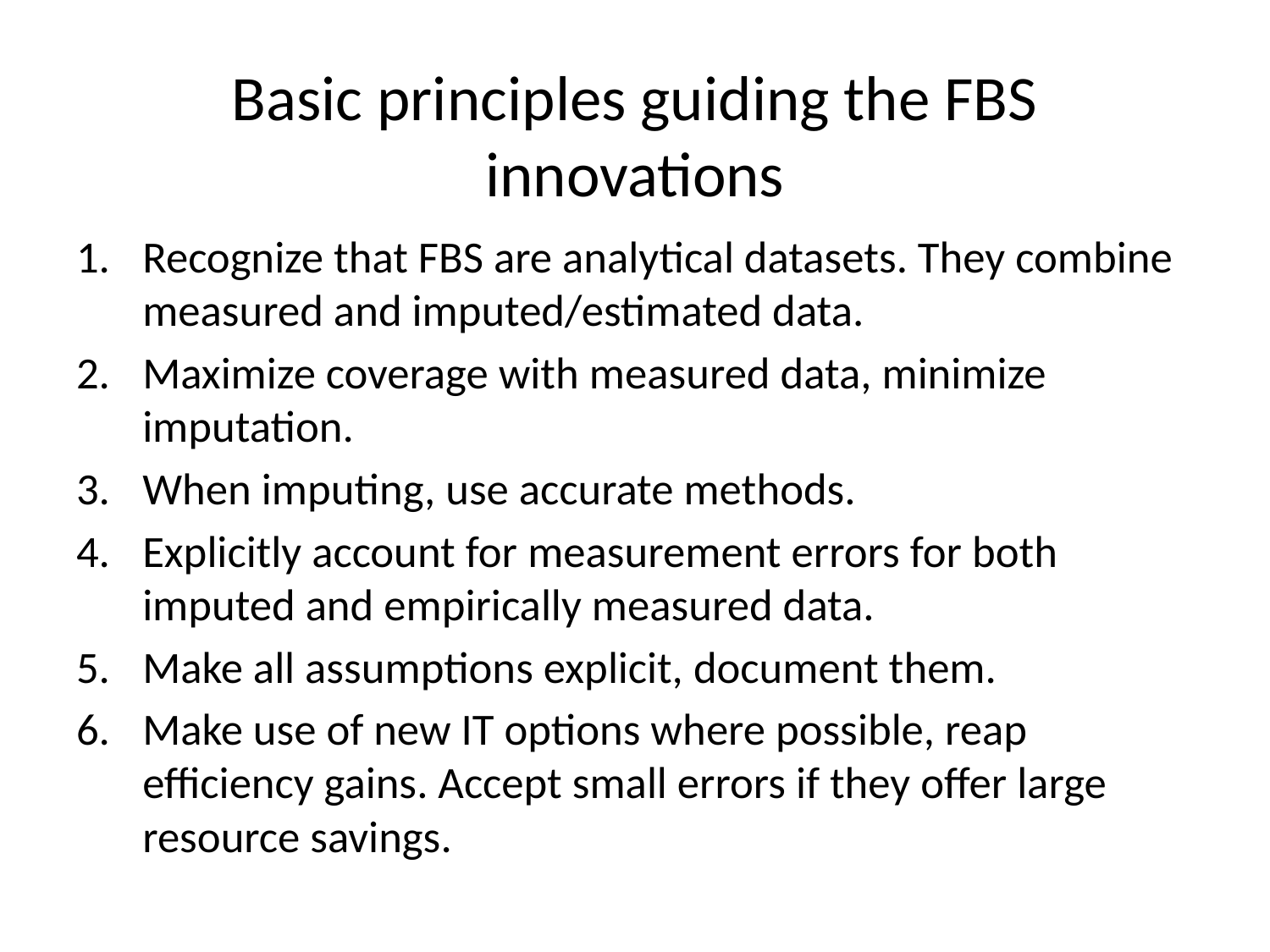

Basic principles guiding the FBS innovations
Recognize that FBS are analytical datasets. They combine measured and imputed/estimated data.
Maximize coverage with measured data, minimize imputation.
When imputing, use accurate methods.
Explicitly account for measurement errors for both imputed and empirically measured data.
Make all assumptions explicit, document them.
Make use of new IT options where possible, reap efficiency gains. Accept small errors if they offer large resource savings.